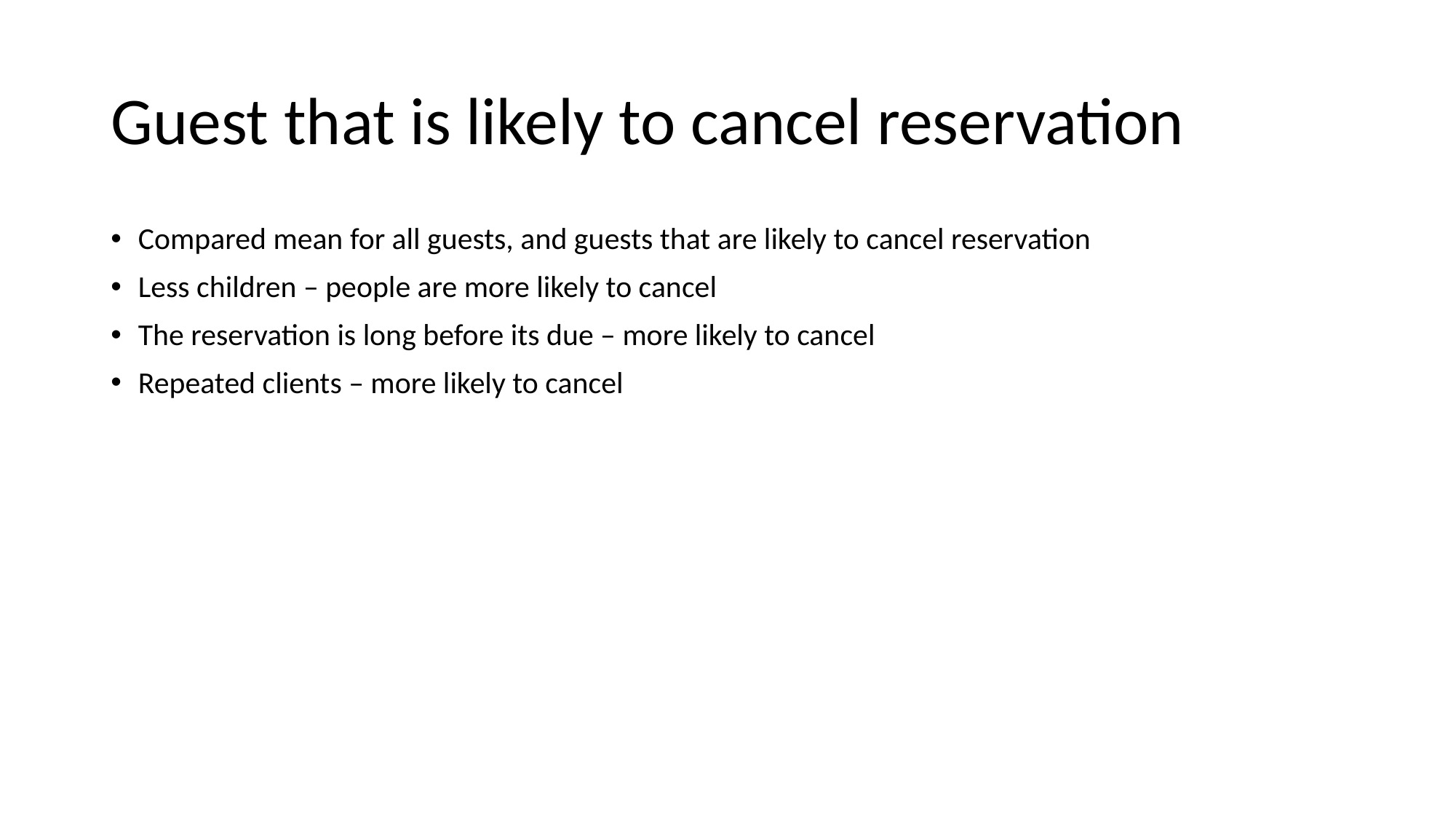

# Guest that is likely to cancel reservation
Compared mean for all guests, and guests that are likely to cancel reservation
Less children – people are more likely to cancel
The reservation is long before its due – more likely to cancel
Repeated clients – more likely to cancel